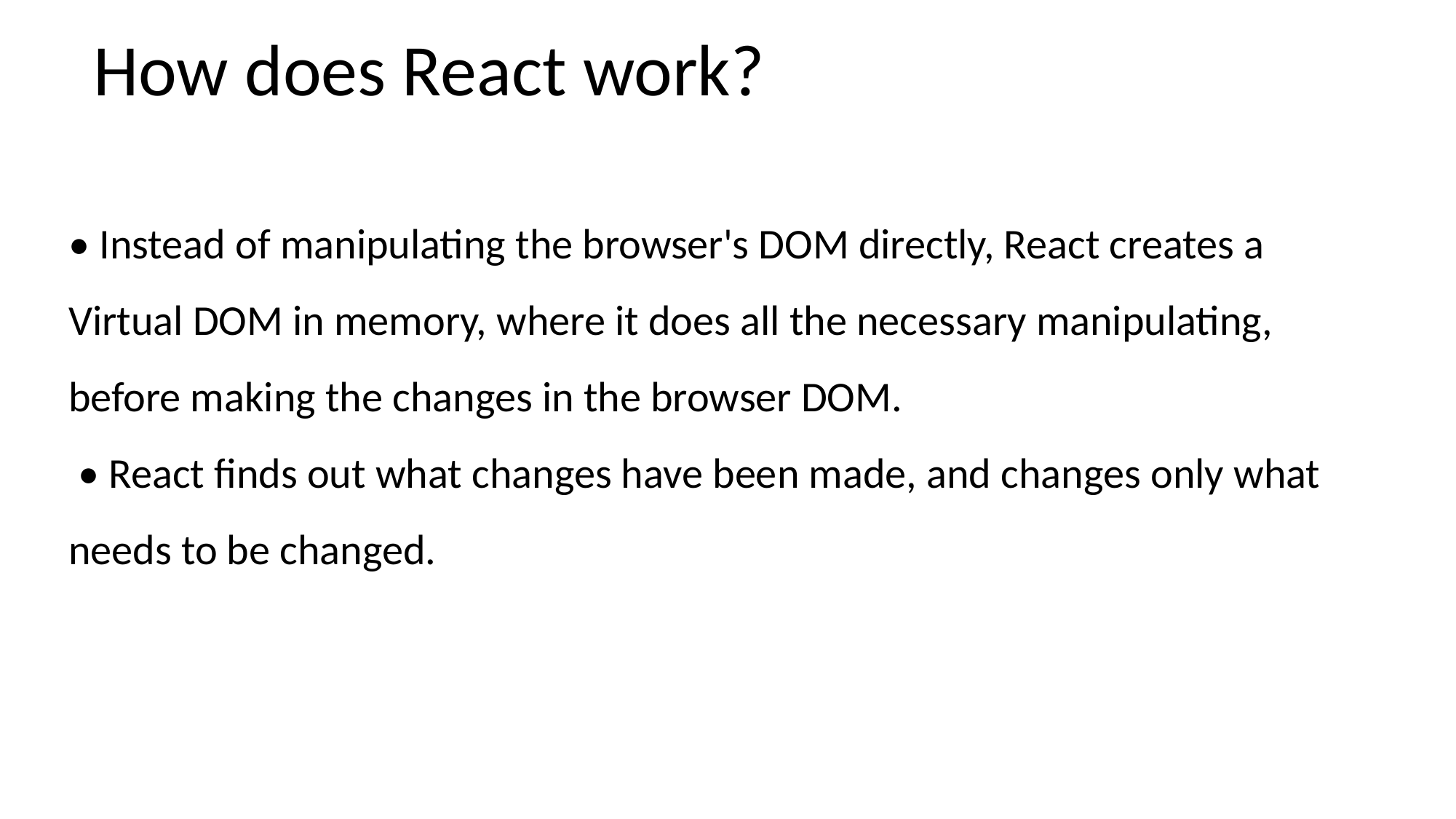

# How does React work?
• Instead of manipulating the browser's DOM directly, React creates a Virtual DOM in memory, where it does all the necessary manipulating, before making the changes in the browser DOM.
 • React finds out what changes have been made, and changes only what needs to be changed.